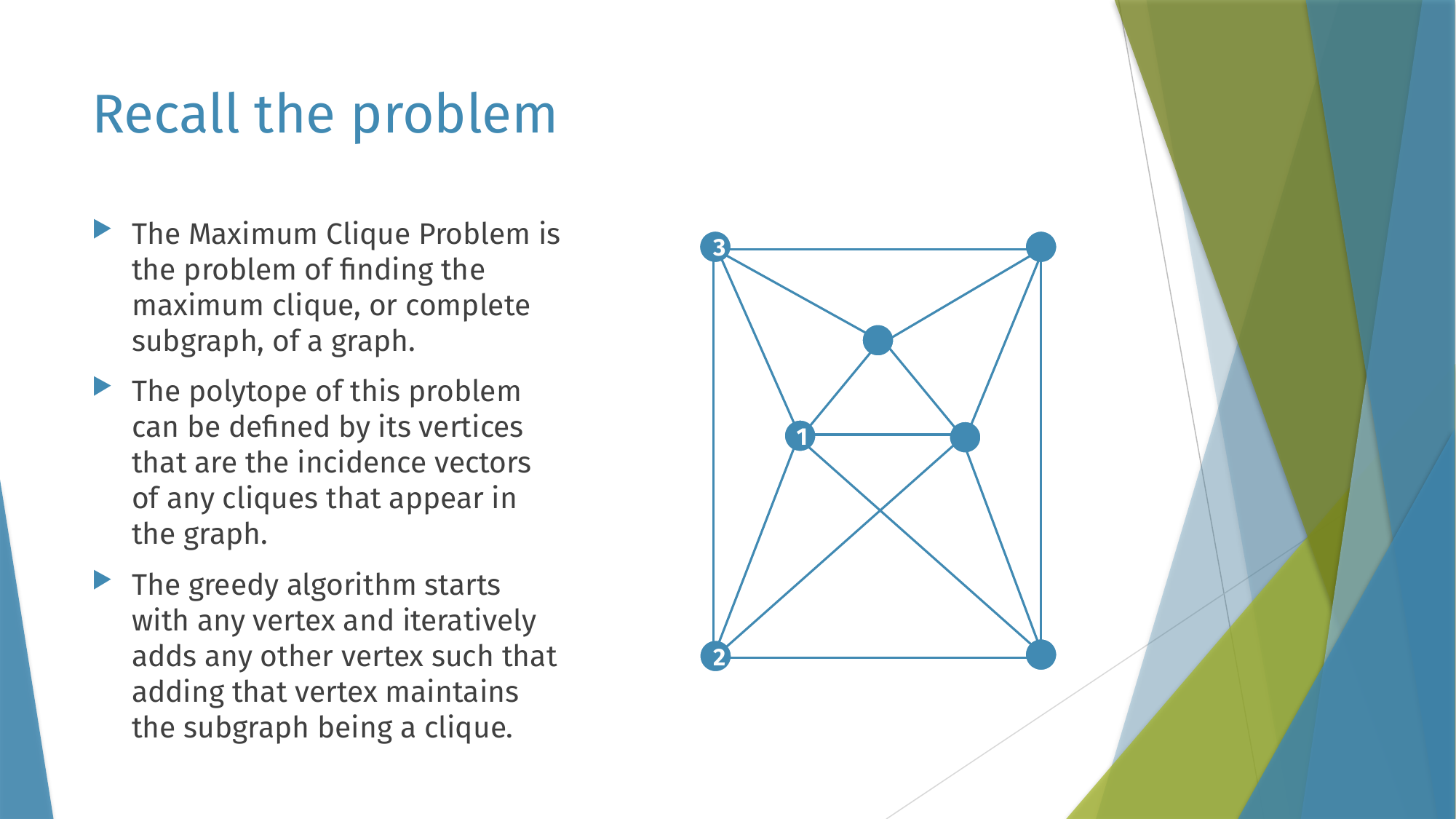

# Recall the problem
The Maximum Clique Problem is the problem of finding the maximum clique, or complete subgraph, of a graph.
The polytope of this problem can be defined by its vertices that are the incidence vectors of any cliques that appear in the graph.
The greedy algorithm starts with any vertex and iteratively adds any other vertex such that adding that vertex maintains the subgraph being a clique.
3

1

2